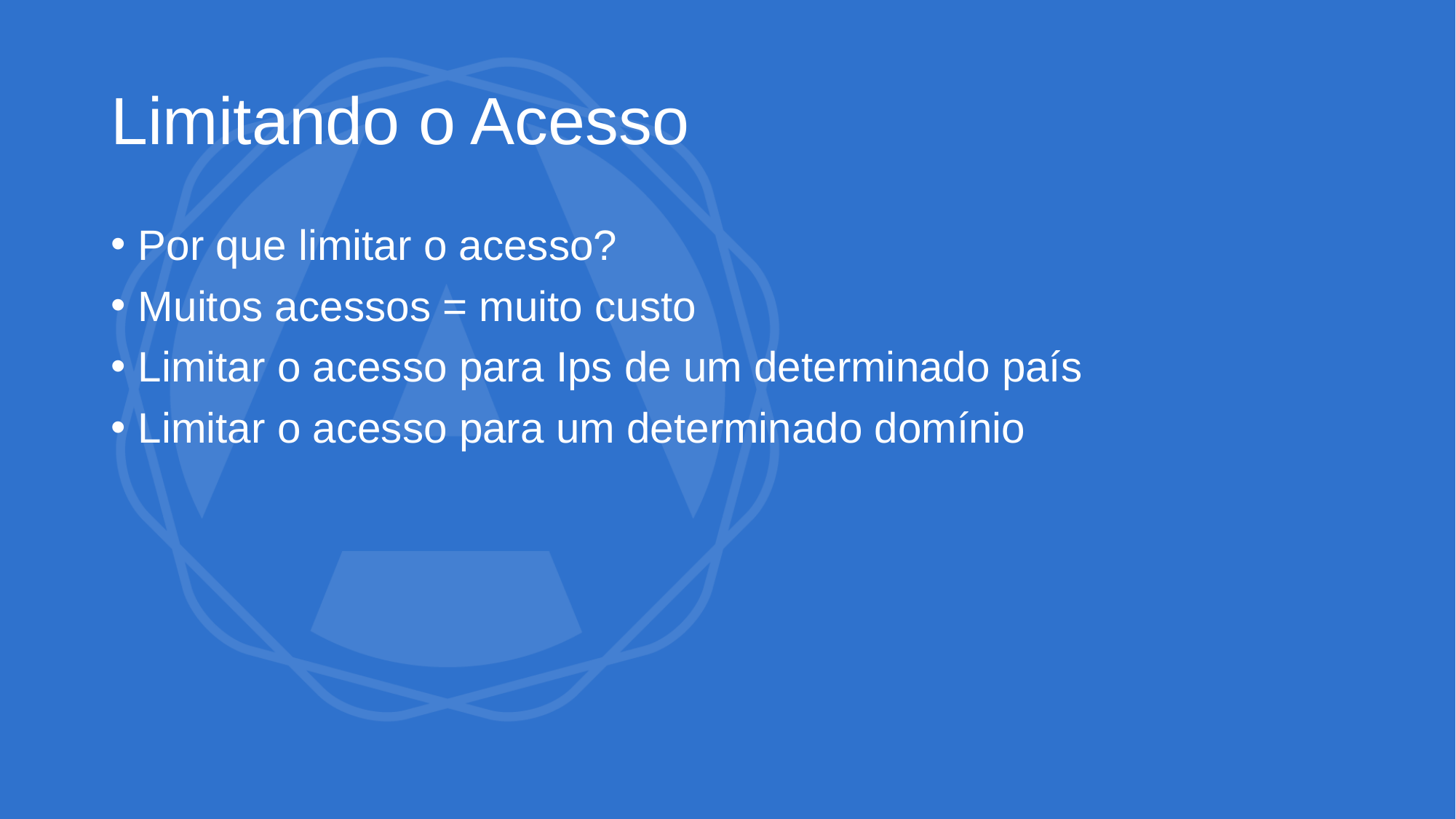

# Limitando o Acesso
Por que limitar o acesso?
Muitos acessos = muito custo
Limitar o acesso para Ips de um determinado país
Limitar o acesso para um determinado domínio